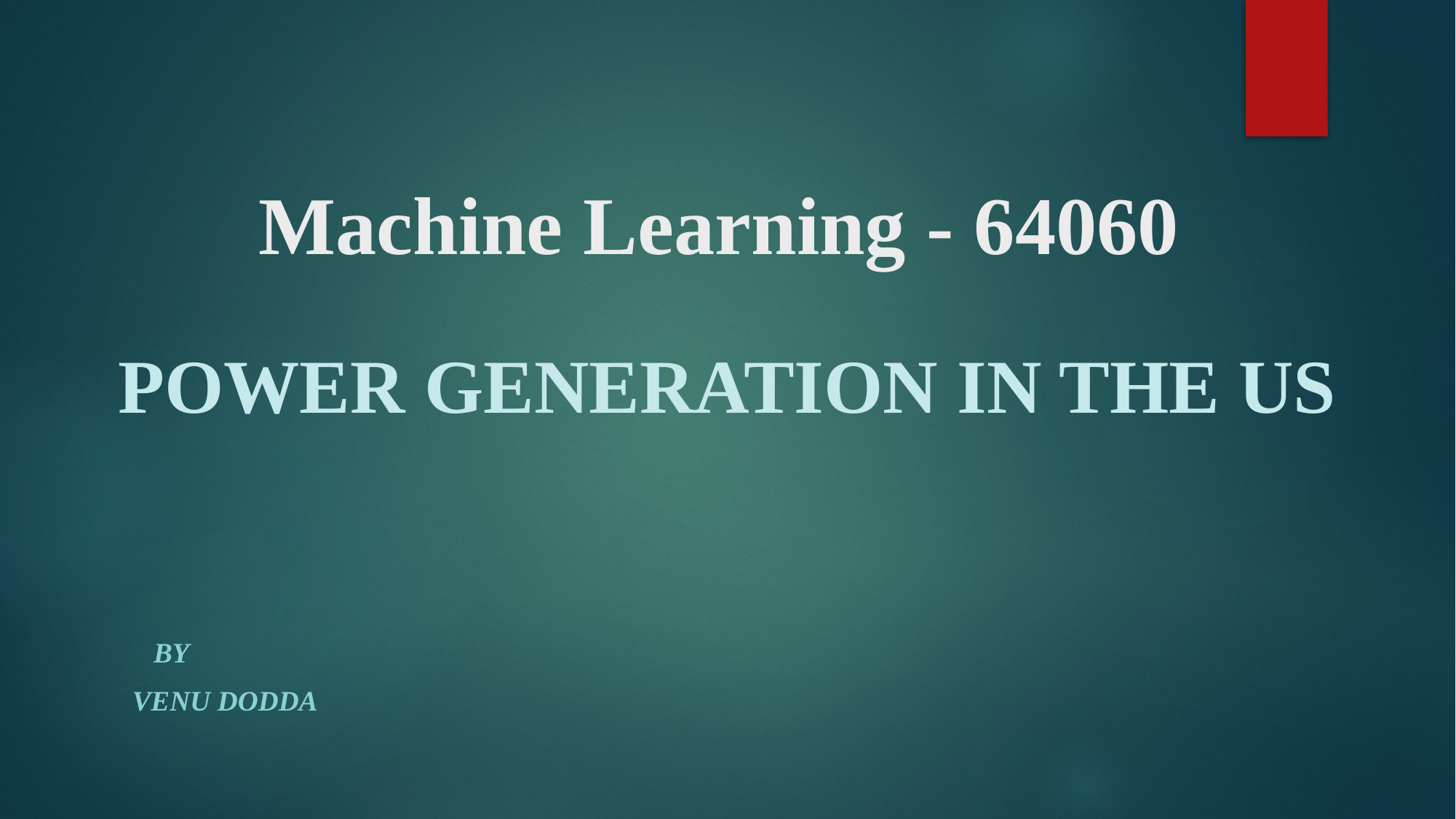

# Machine Learning - 64060
Power generation in the US

																						   By
																					Venu Dodda